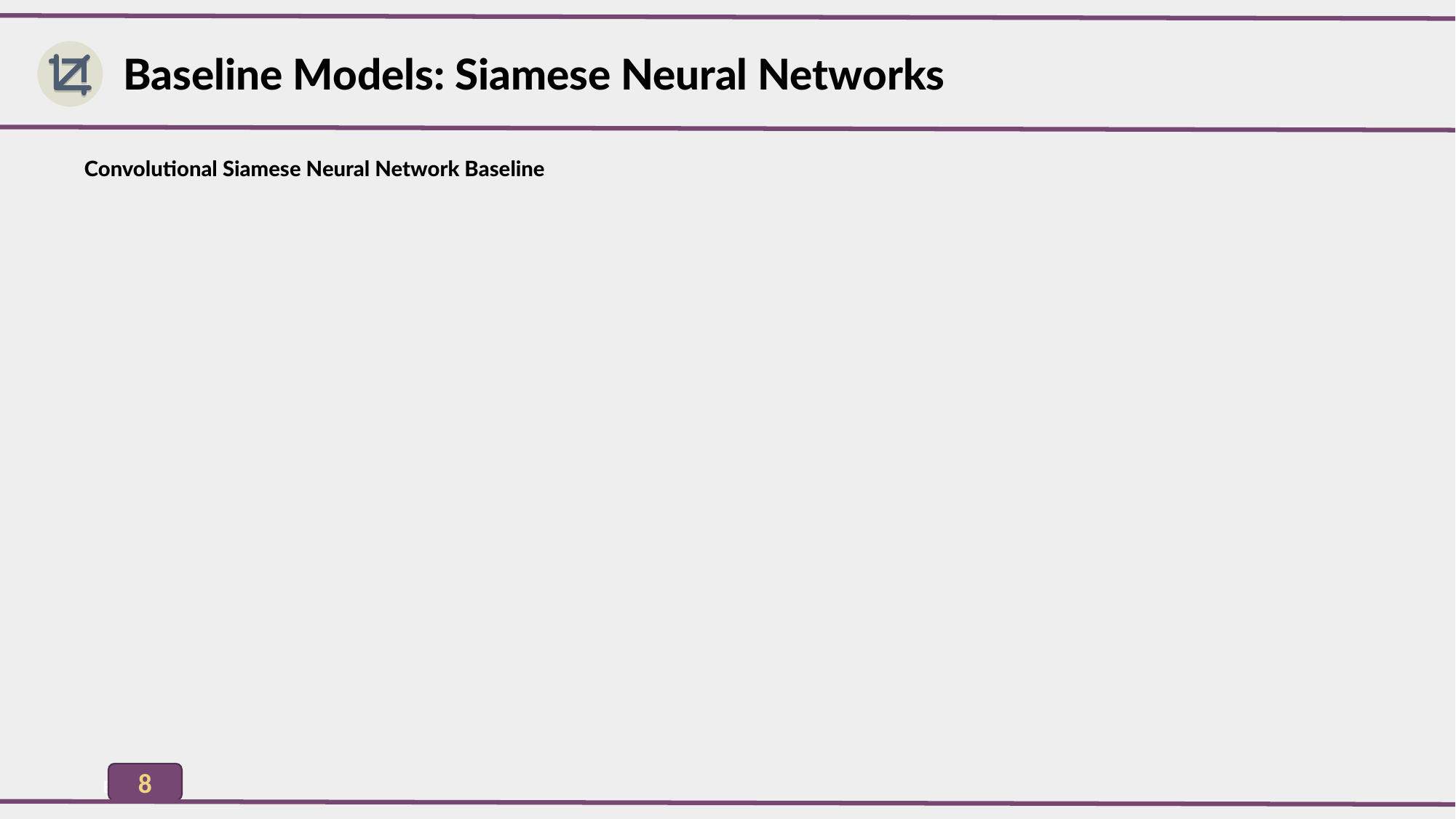

Baseline Models: Siamese Neural Networks
Convolutional Siamese Neural Network Baseline
8